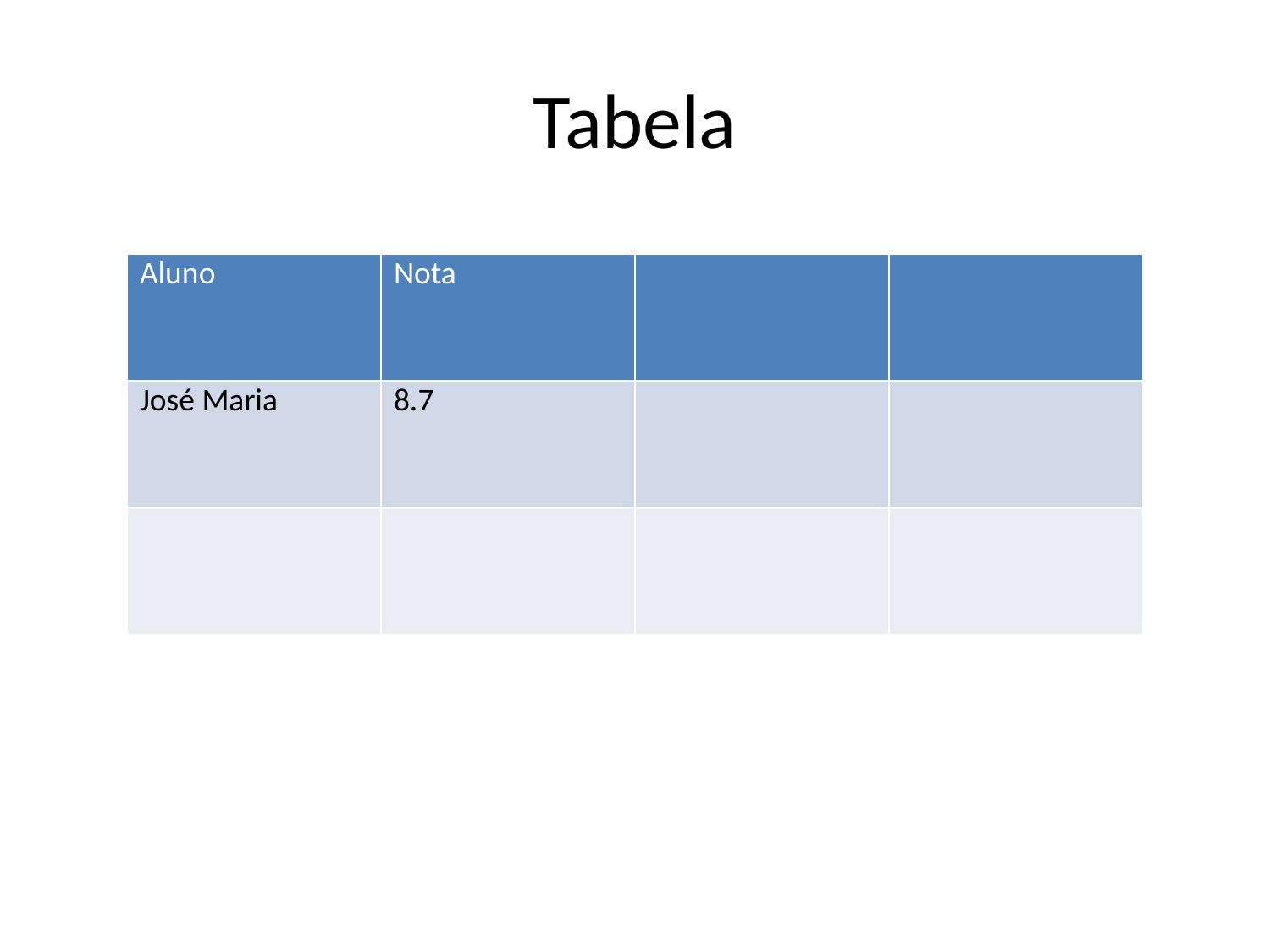

# Tabela
| Aluno | Nota |  |  |
| --- | --- | --- | --- |
| José Maria | 8.7 |  |  |
|  |  |  |  |